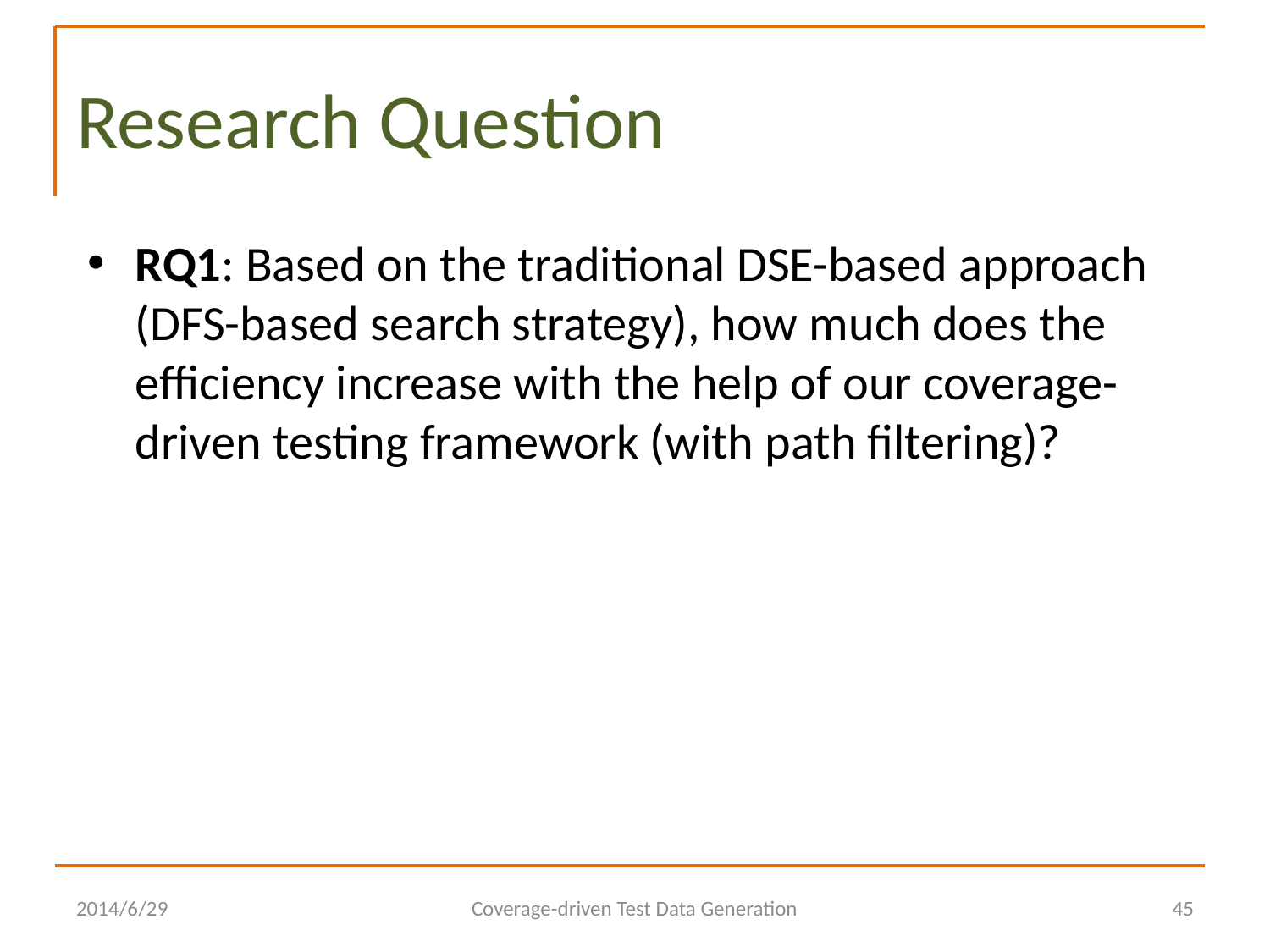

# Research Question
RQ1: Based on the traditional DSE-based approach (DFS-based search strategy), how much does the efficiency increase with the help of our coverage-driven testing framework (with path filtering)?

2014/6/29
Coverage-driven Test Data Generation
45